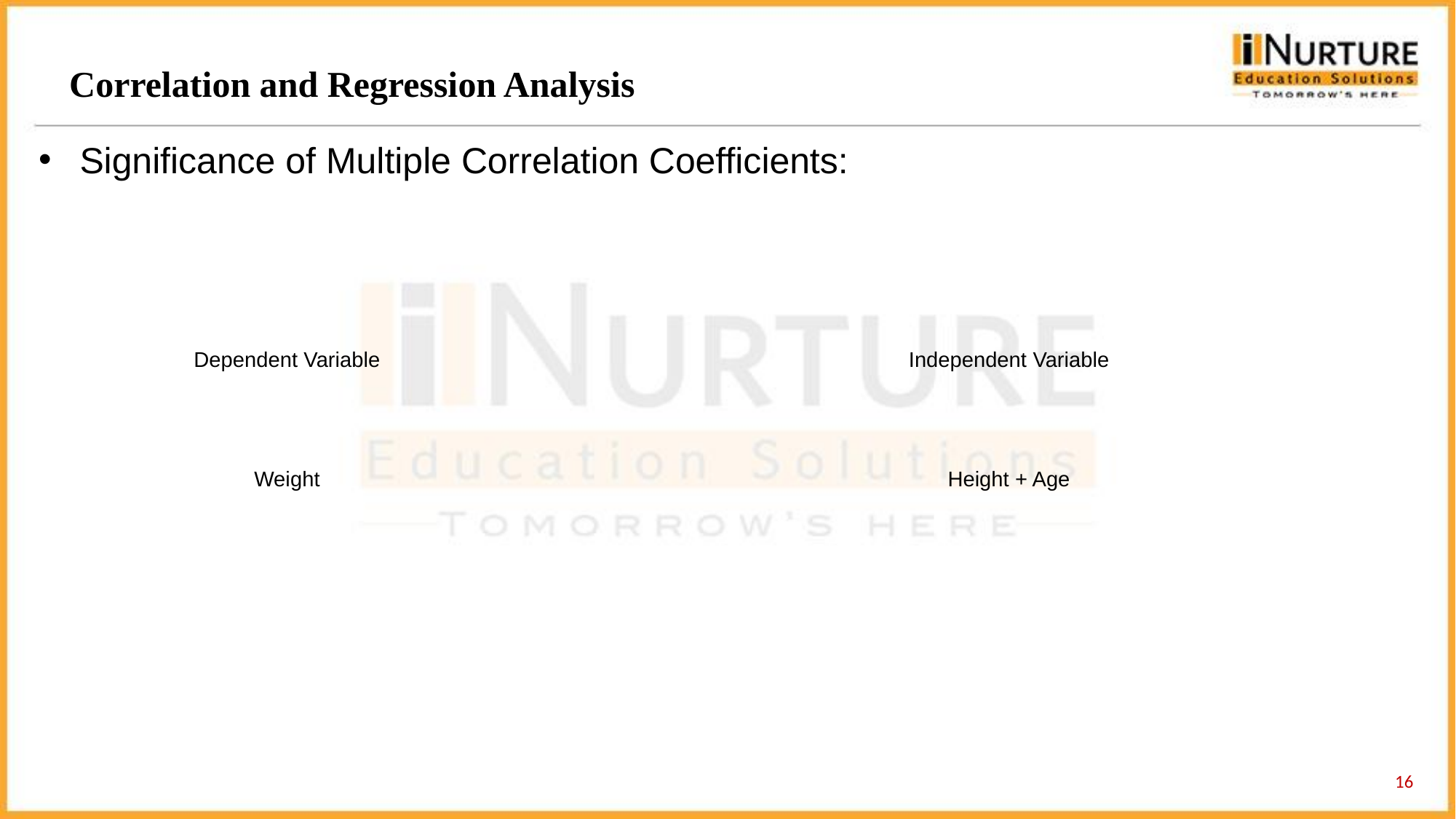

Correlation and Regression Analysis

Significance of Multiple Correlation Coefficients:

| Dependent Variable Weight |
| --- |
| Independent Variable Height + Age |
| --- |
16